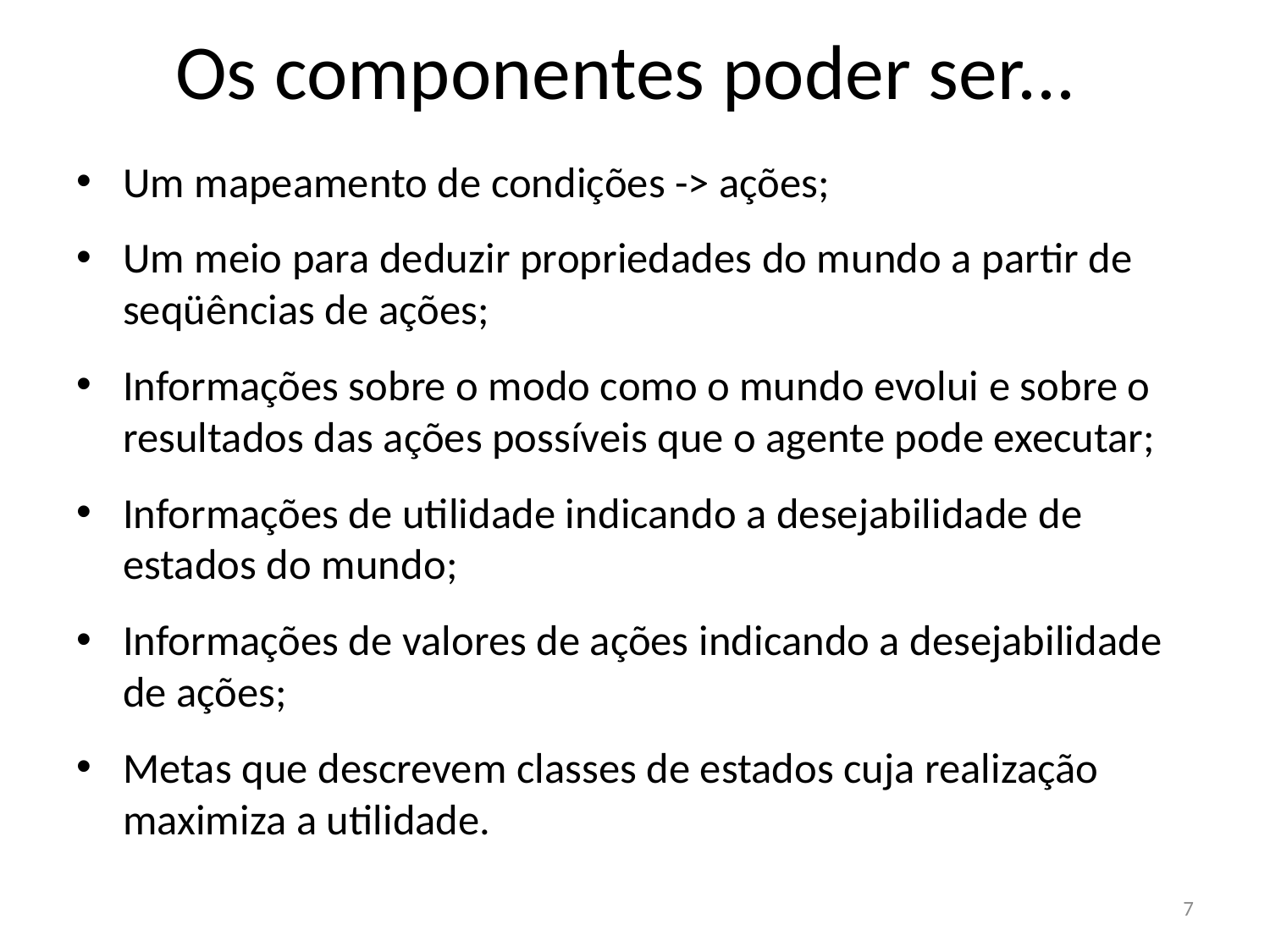

# Os componentes poder ser...
Um mapeamento de condições -> ações;
Um meio para deduzir propriedades do mundo a partir de seqüências de ações;
Informações sobre o modo como o mundo evolui e sobre o resultados das ações possíveis que o agente pode executar;
Informações de utilidade indicando a desejabilidade de estados do mundo;
Informações de valores de ações indicando a desejabilidade de ações;
Metas que descrevem classes de estados cuja realização maximiza a utilidade.
7